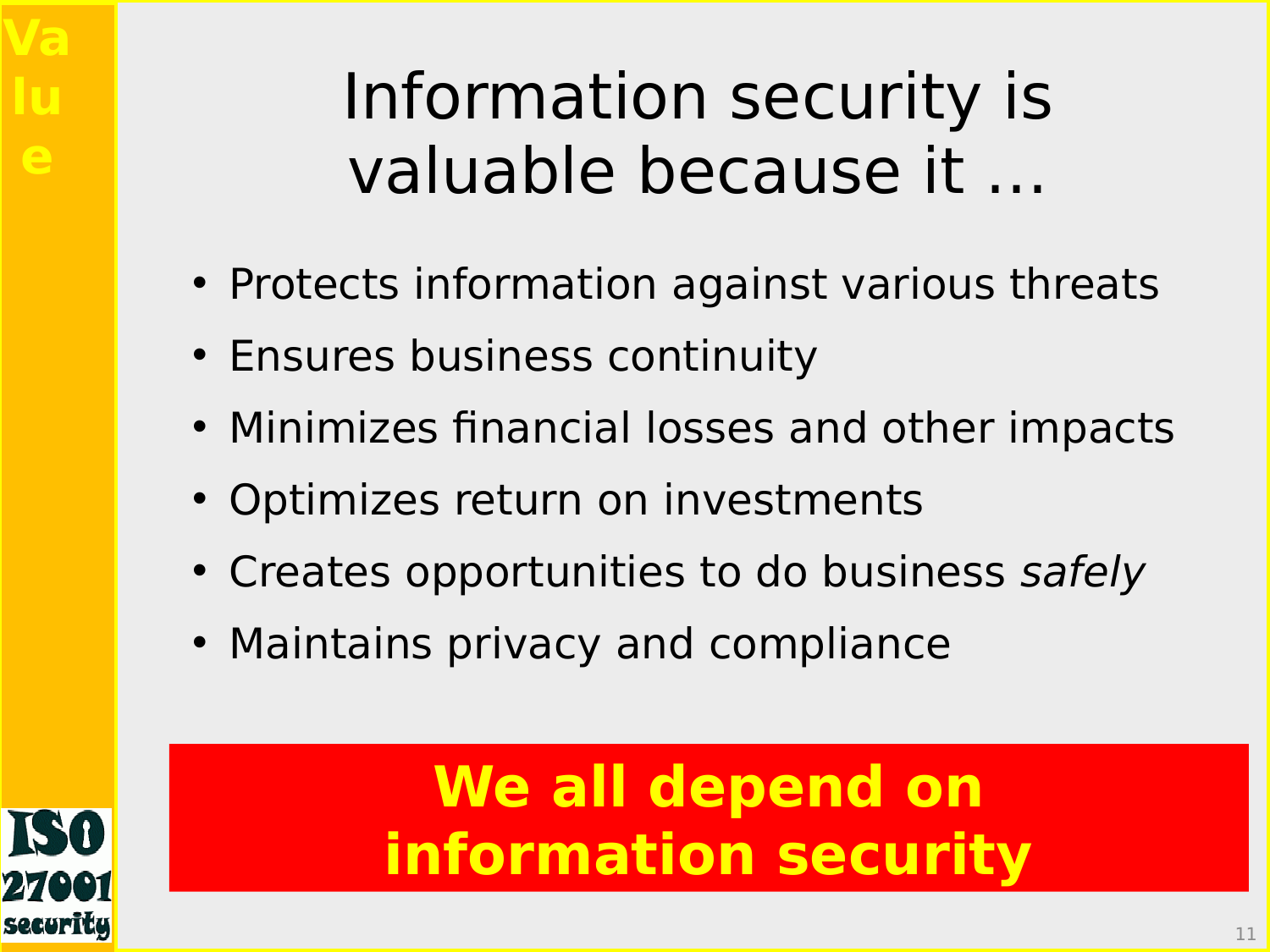

Value
Information security is
valuable because it …
Protects information against various threats
Ensures business continuity
Minimizes financial losses and other impacts
Optimizes return on investments
Creates opportunities to do business safely
Maintains privacy and compliance
We all depend on
information security
11